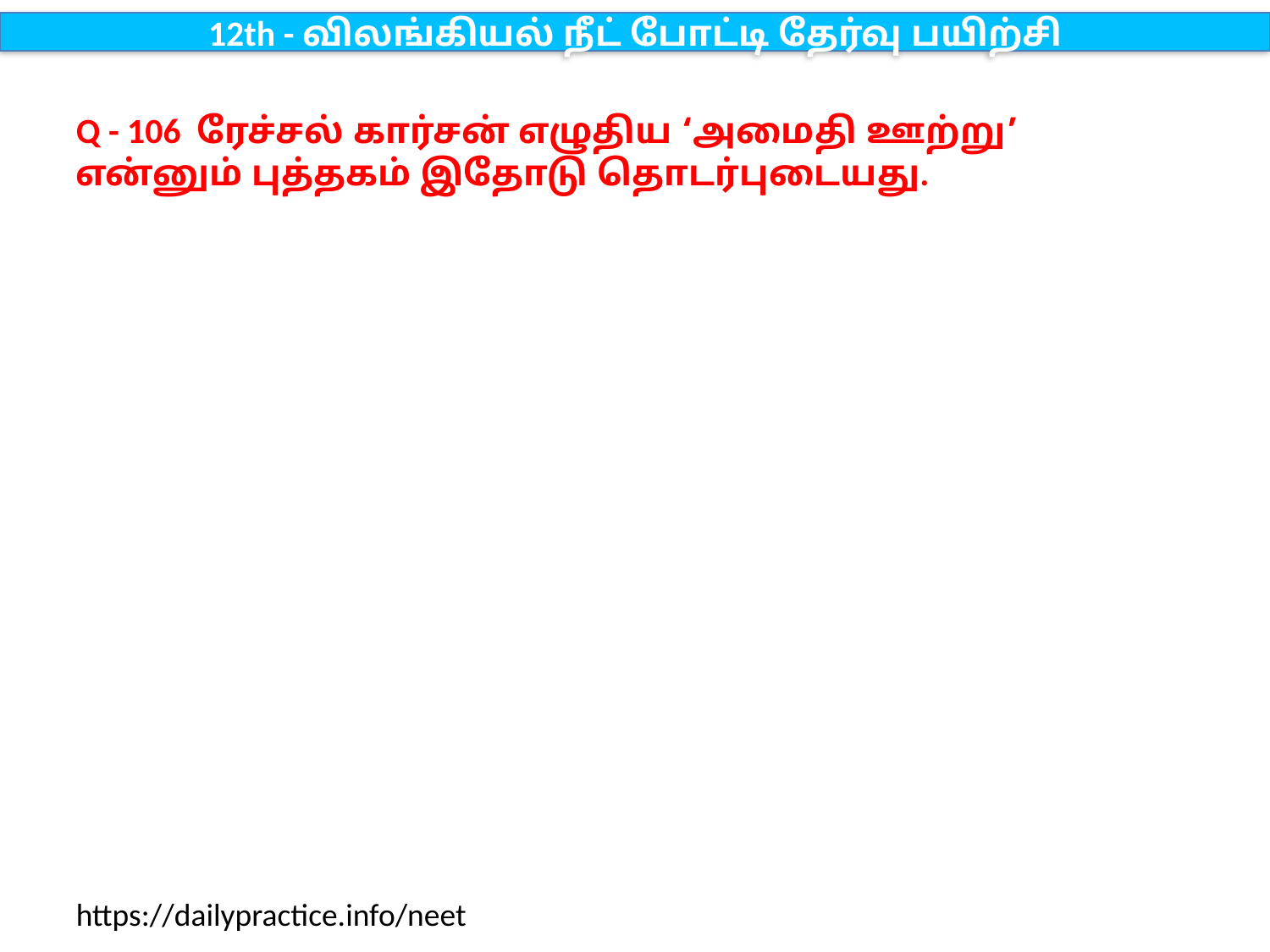

12th - விலங்கியல் நீட் போட்டி தேர்வு பயிற்சி

Q - 106  ரேச்சல் கார்சன் எழுதிய ‘அமைதி ஊற்று’ என்னும் புத்தகம் இதோடு தொடர்புடையது.

https://dailypractice.info/neet